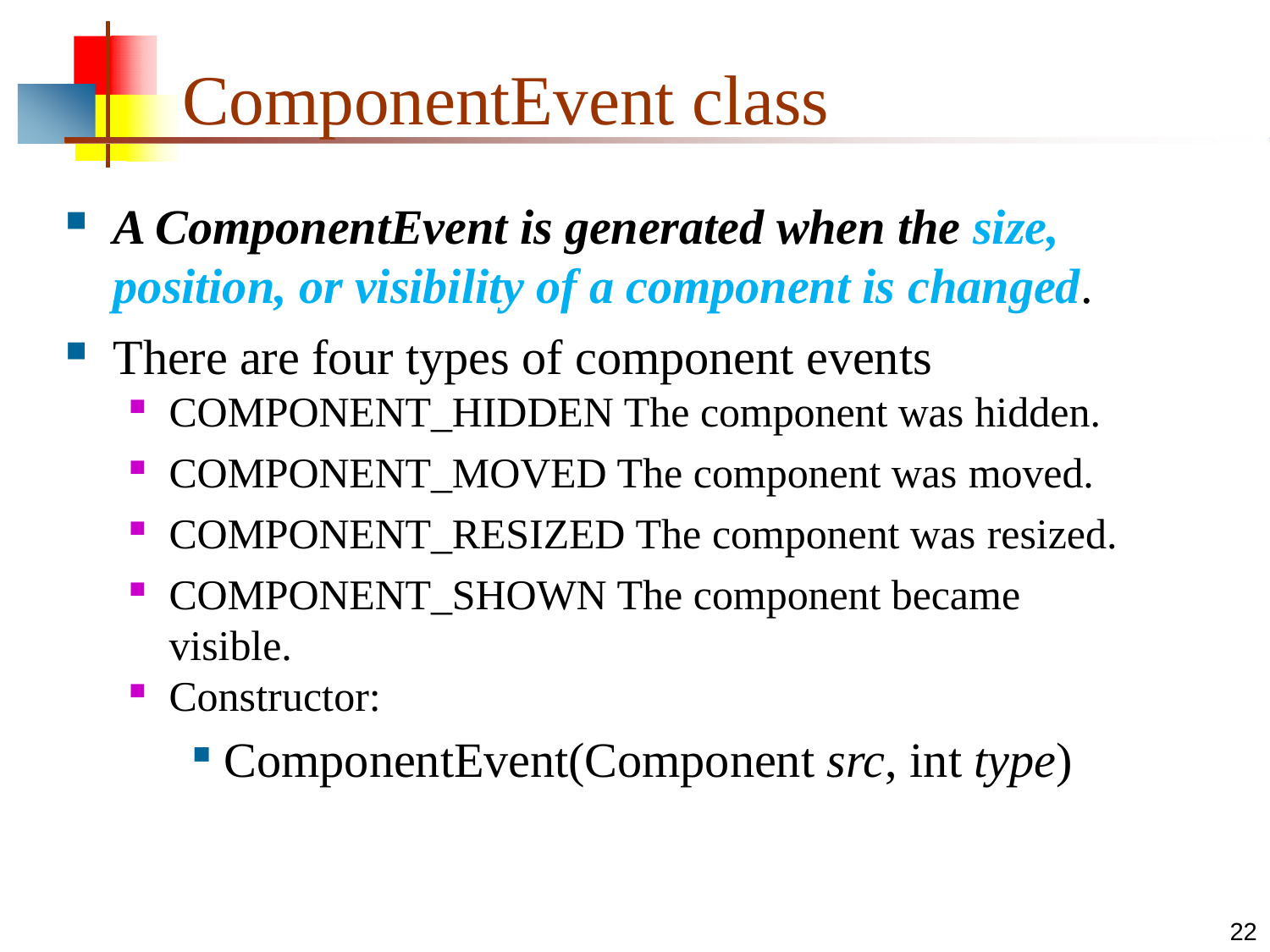

# ComponentEvent class

A ComponentEvent is generated when the size,  position, or visibility of a component is changed.
There are four types of component events
COMPONENT_HIDDEN The component was hidden.
COMPONENT_MOVED The component was moved.
COMPONENT_RESIZED The component was resized.
COMPONENT_SHOWN The component became visible.
Constructor:
ComponentEvent(Component src, int type)
22